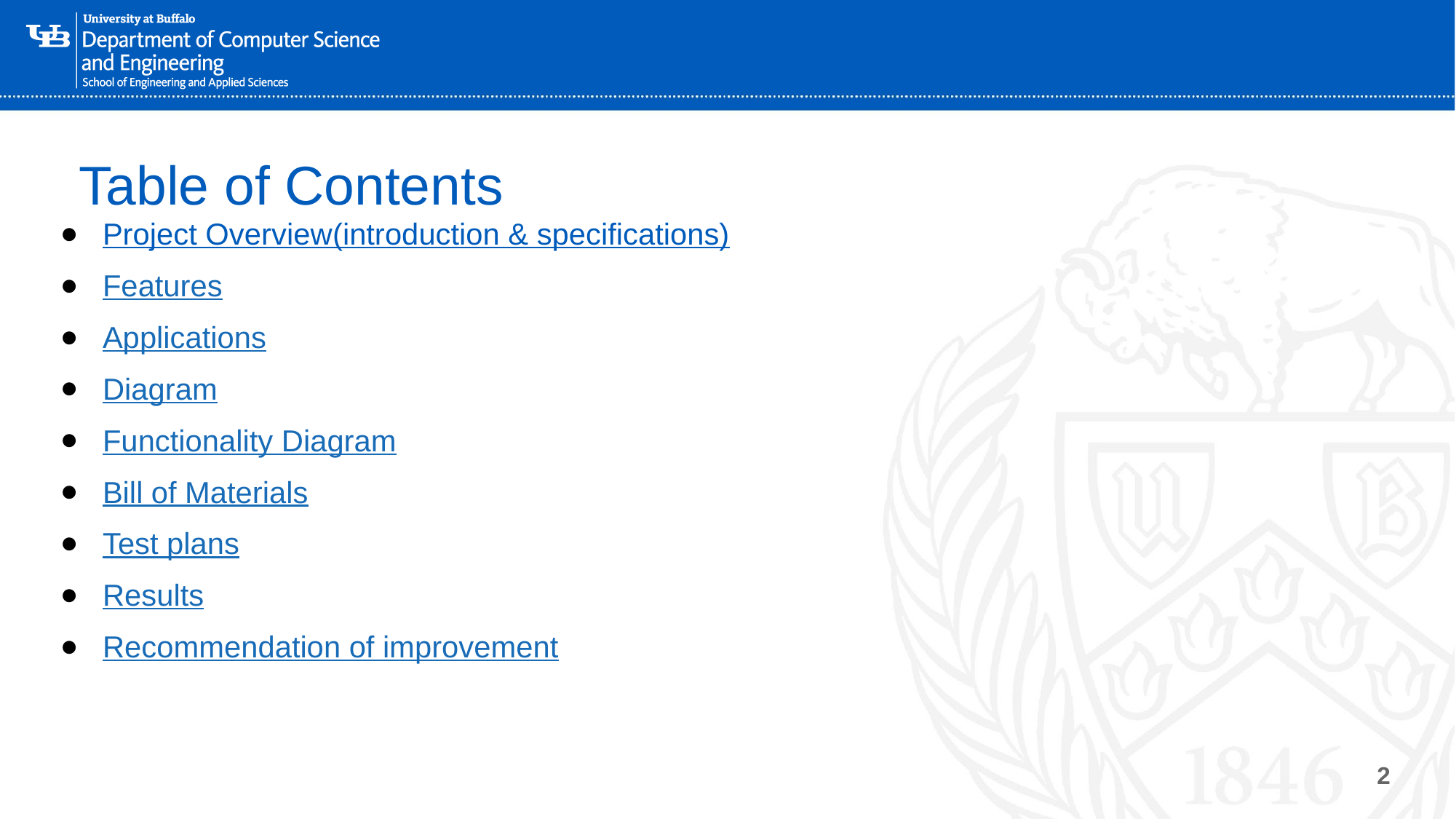

Project Overview(introduction & specifications)
Features
Applications
Diagram
Functionality Diagram
Bill of Materials
Test plans
Results
Recommendation of improvement
# Table of Contents